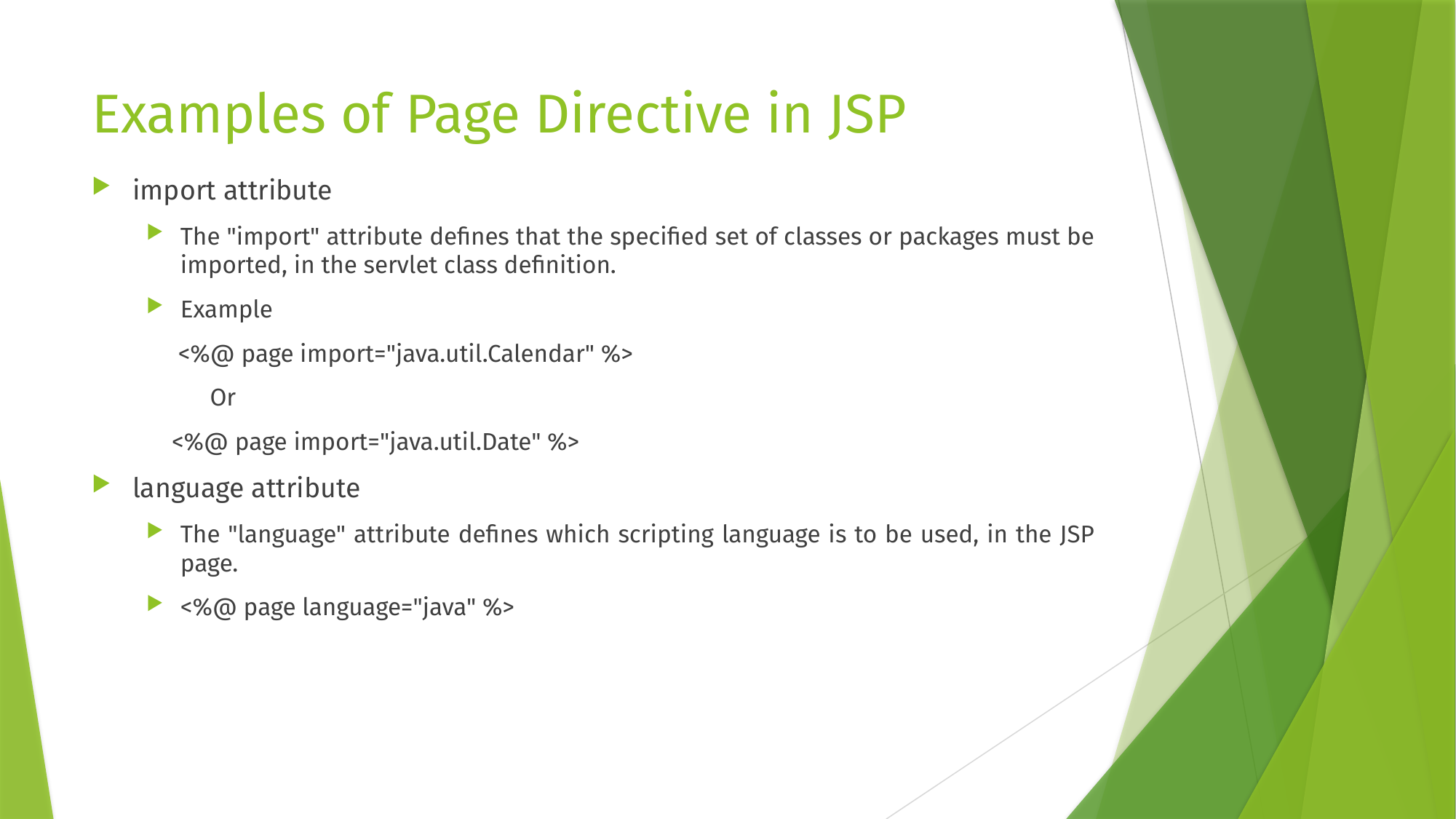

# Examples of Page Directive in JSP
import attribute
The "import" attribute defines that the specified set of classes or packages must be imported, in the servlet class definition.
Example
     <%@ page import="java.util.Calendar" %>
          Or
    <%@ page import="java.util.Date" %>
language attribute
The "language" attribute defines which scripting language is to be used, in the JSP page.
<%@ page language="java" %>